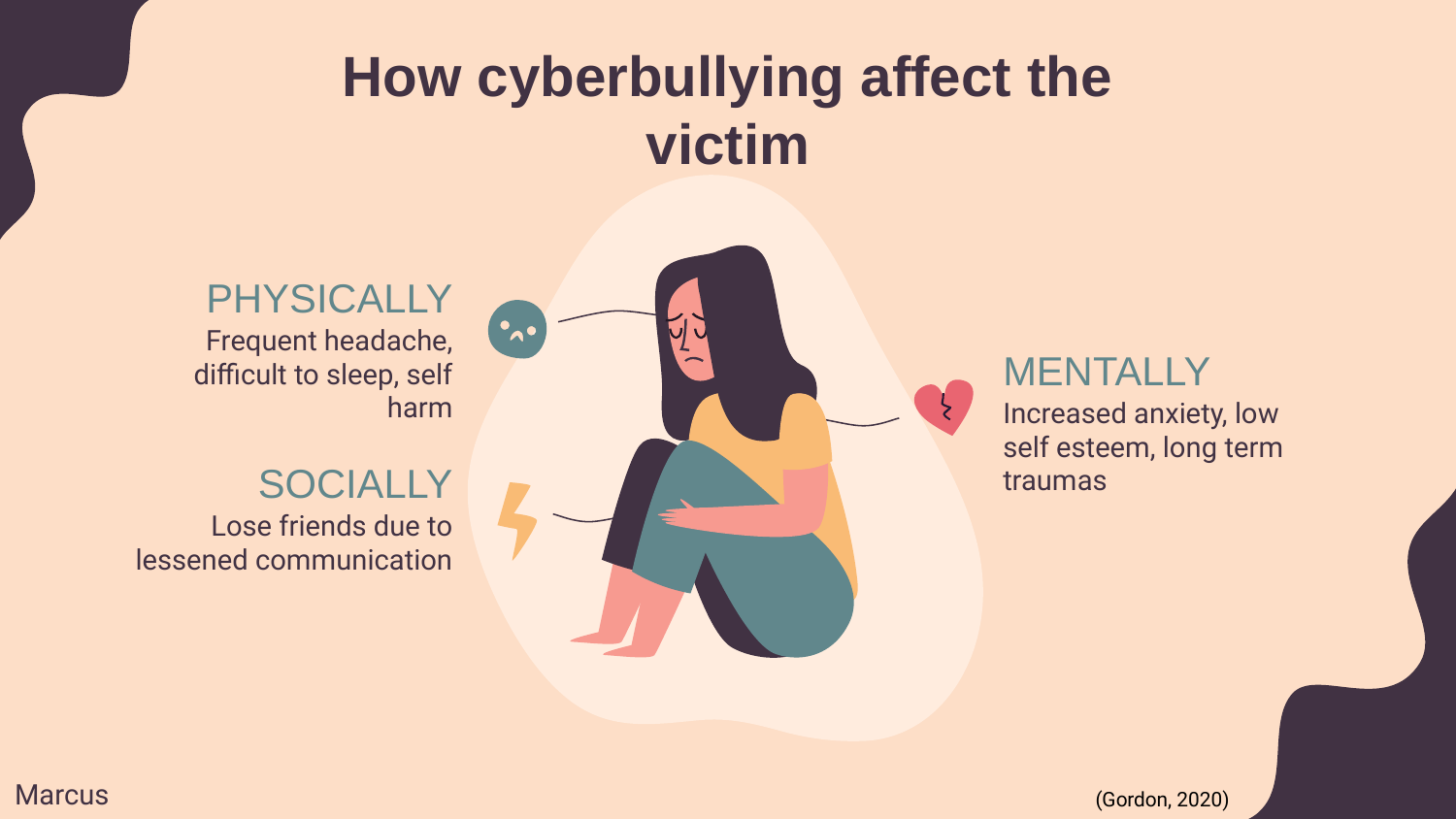

# How cyberbullying affect the victim

PHYSICALLY

Frequent headache, difficult to sleep, self harm

MENTALLY

Increased anxiety, low self esteem, long term traumas

SOCIALLY

Lose friends due to lessened communication

Marcus
(Gordon, 2020)